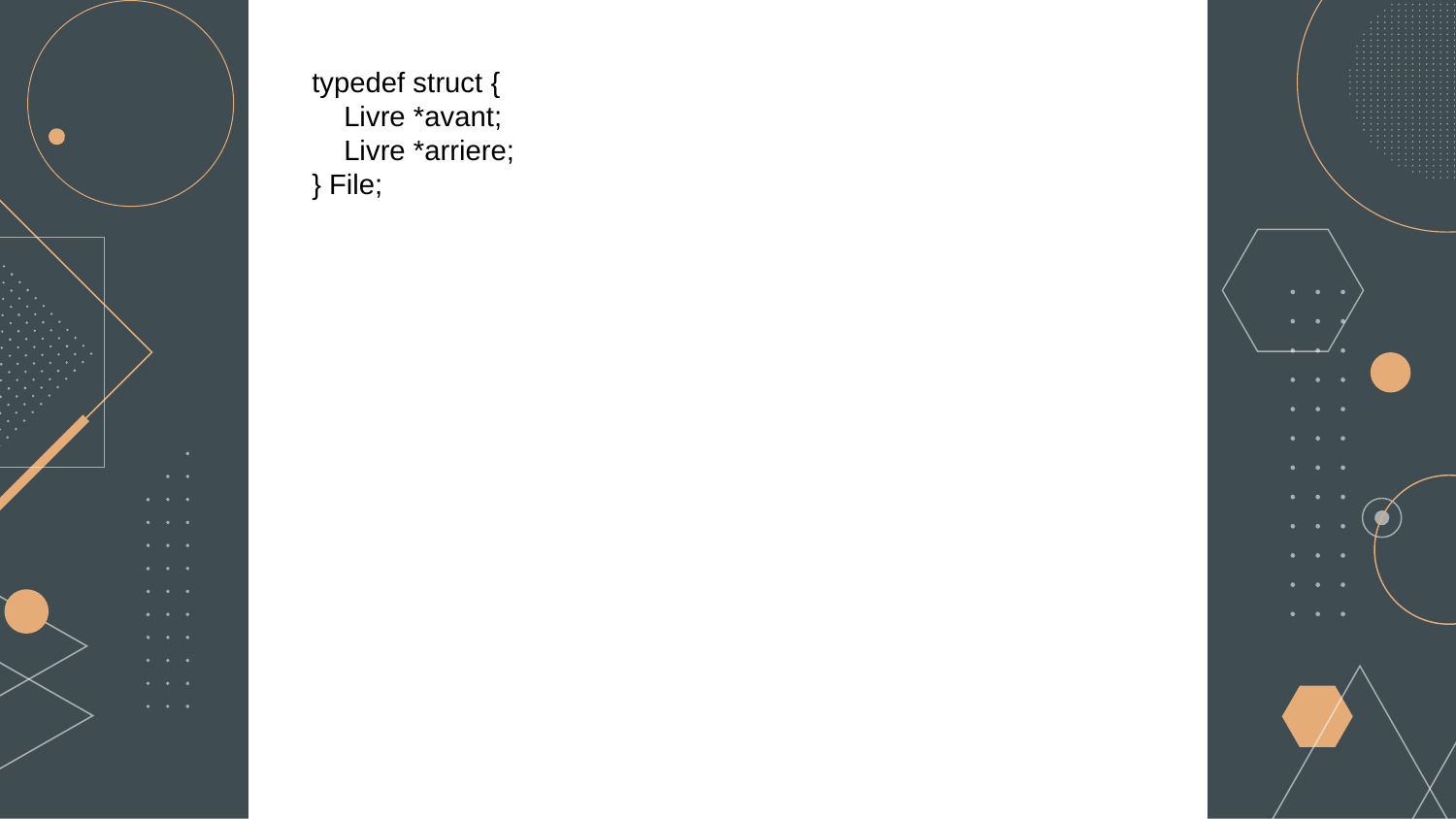

typedef struct {
    Livre *avant;
    Livre *arriere;
} File;